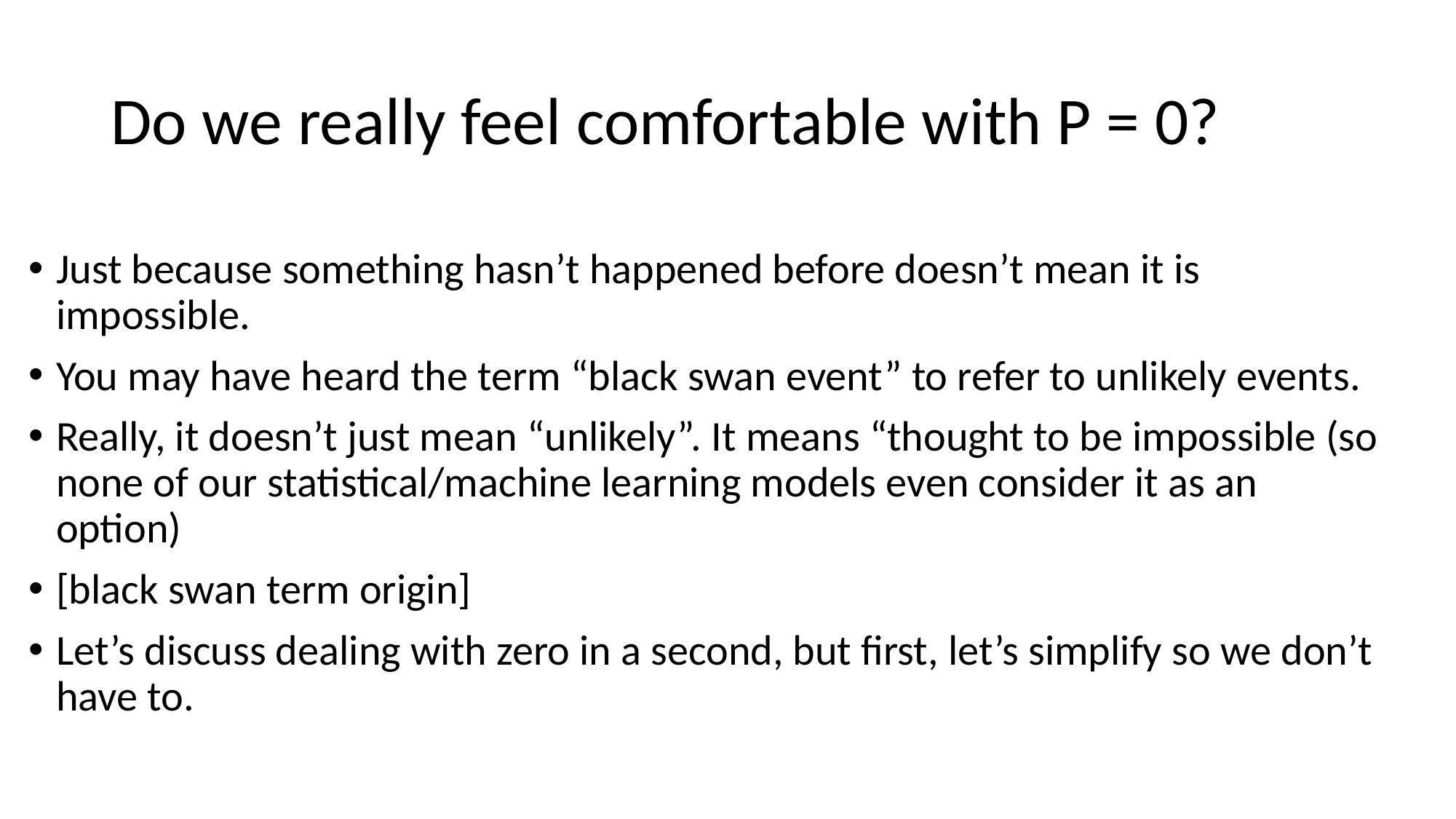

# Do we really feel comfortable with P = 0?
Just because something hasn’t happened before doesn’t mean it is impossible.
You may have heard the term “black swan event” to refer to unlikely events.
Really, it doesn’t just mean “unlikely”. It means “thought to be impossible (so none of our statistical/machine learning models even consider it as an option)
[black swan term origin]
Let’s discuss dealing with zero in a second, but first, let’s simplify so we don’t have to.